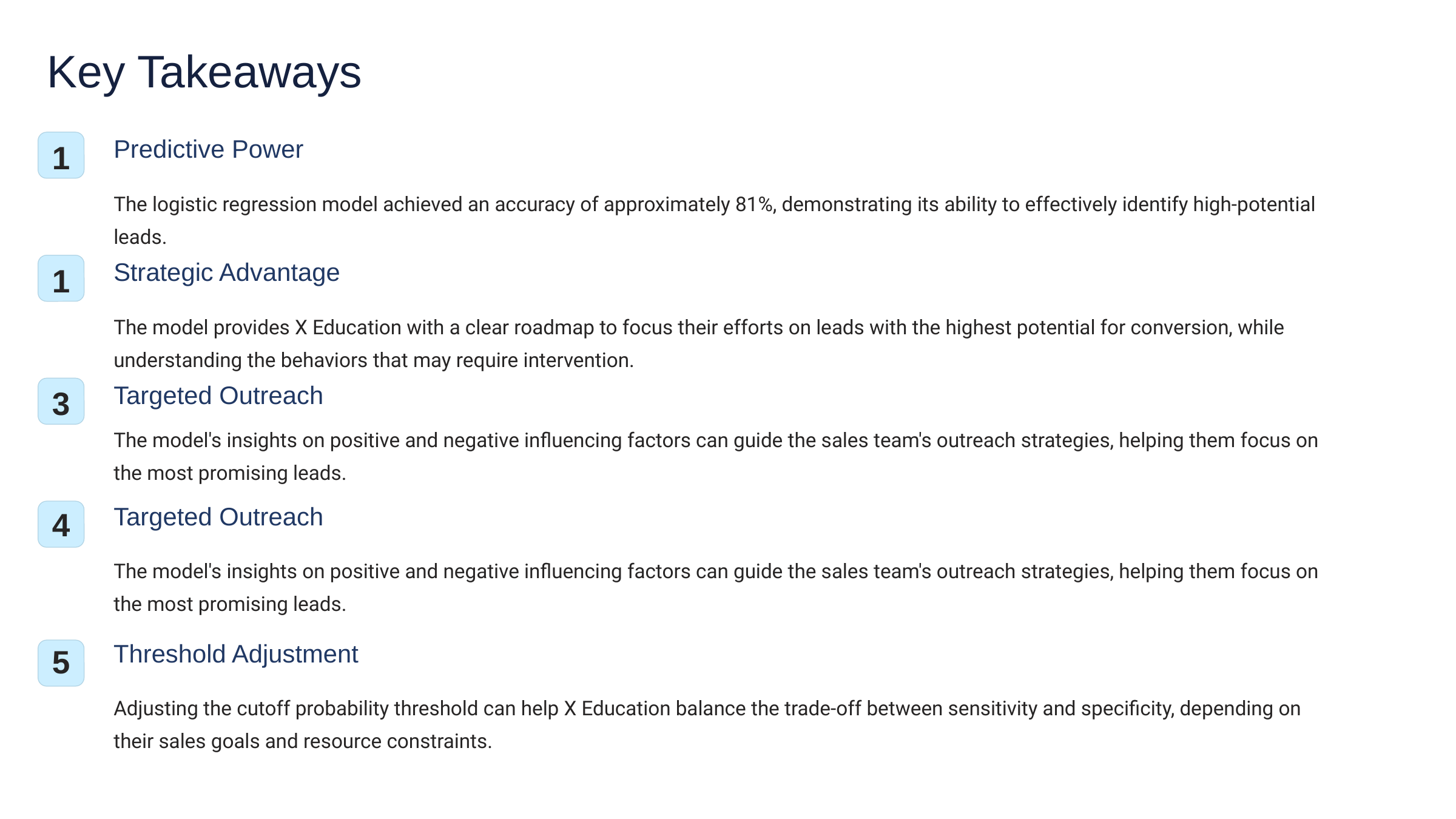

Key Takeaways

Predictive Power
1
The logistic regression model achieved an accuracy of approximately 81%, demonstrating its ability to effectively identify high-potential leads.

Strategic Advantage
1
The model provides X Education with a clear roadmap to focus their efforts on leads with the highest potential for conversion, while understanding the behaviors that may require intervention.

Targeted Outreach
3
The model's insights on positive and negative influencing factors can guide the sales team's outreach strategies, helping them focus on the most promising leads.
Targeted Outreach

4
The model's insights on positive and negative influencing factors can guide the sales team's outreach strategies, helping them focus on the most promising leads.
Threshold Adjustment

5
Adjusting the cutoff probability threshold can help X Education balance the trade-off between sensitivity and specificity, depending on their sales goals and resource constraints.